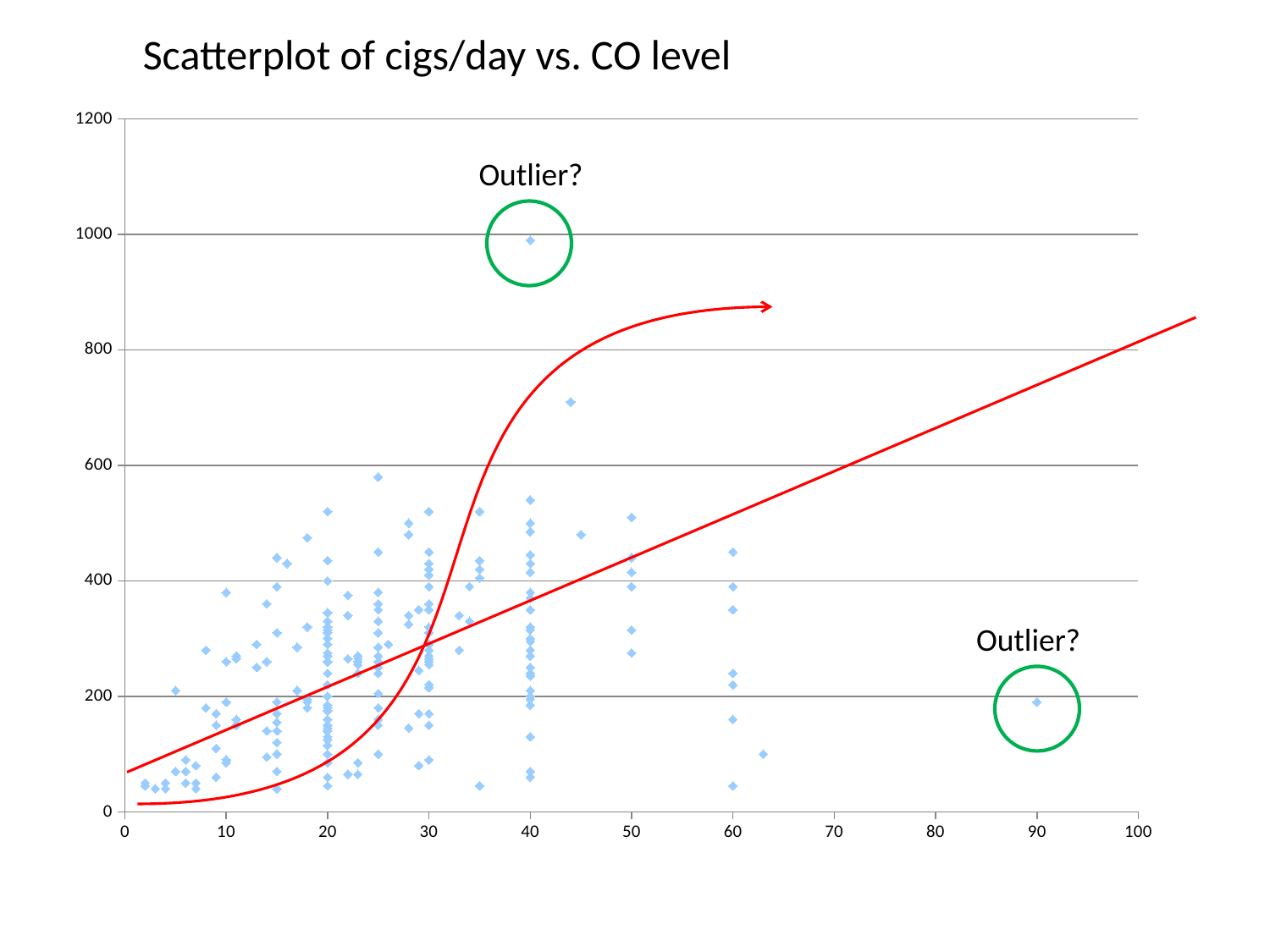

Scatterplot of cigs/day vs. CO level

### Chart

| Category |  |
|---|---|
Outlier?

Outlier?